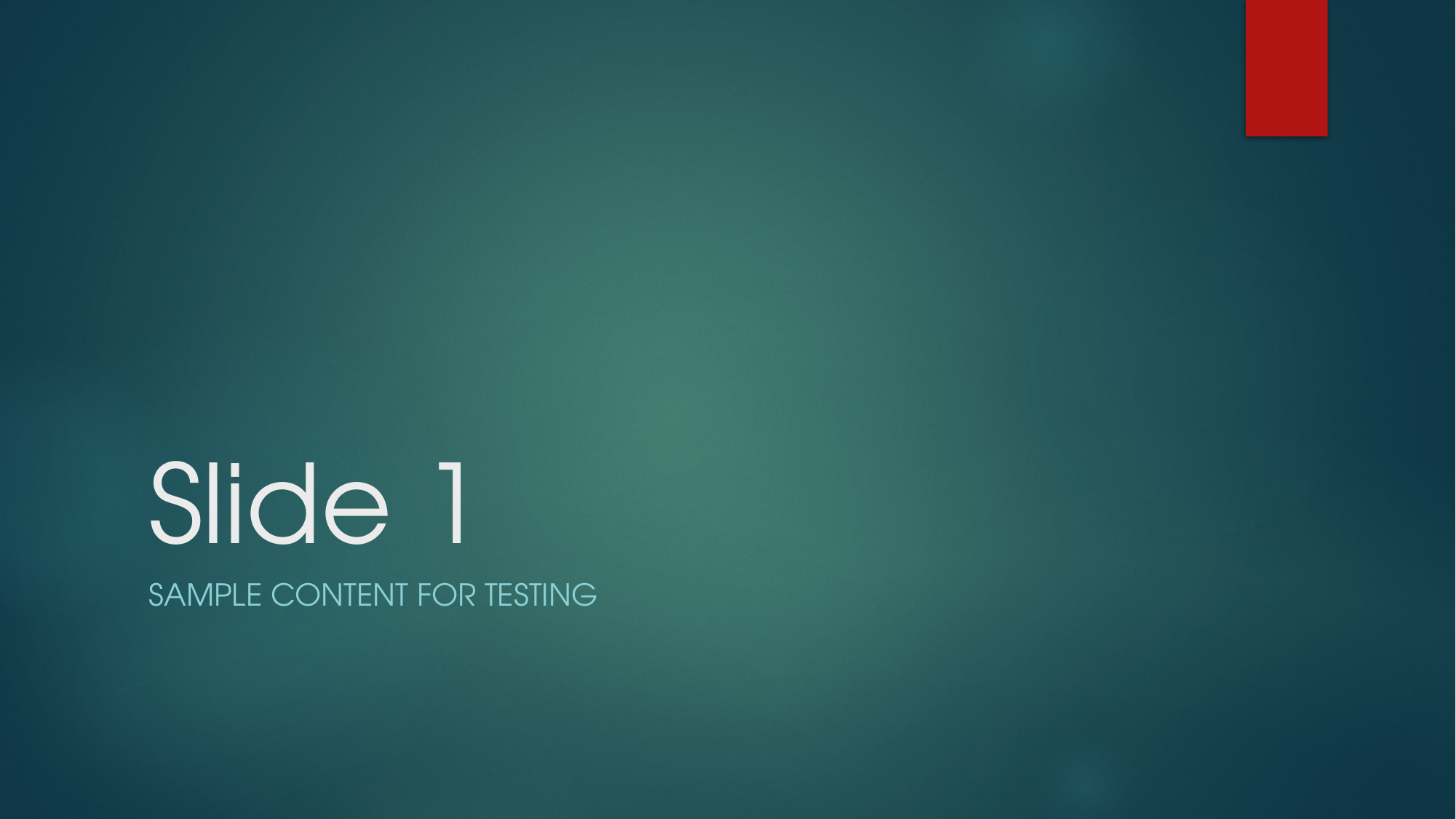

# Slide 1
Sample content for testing